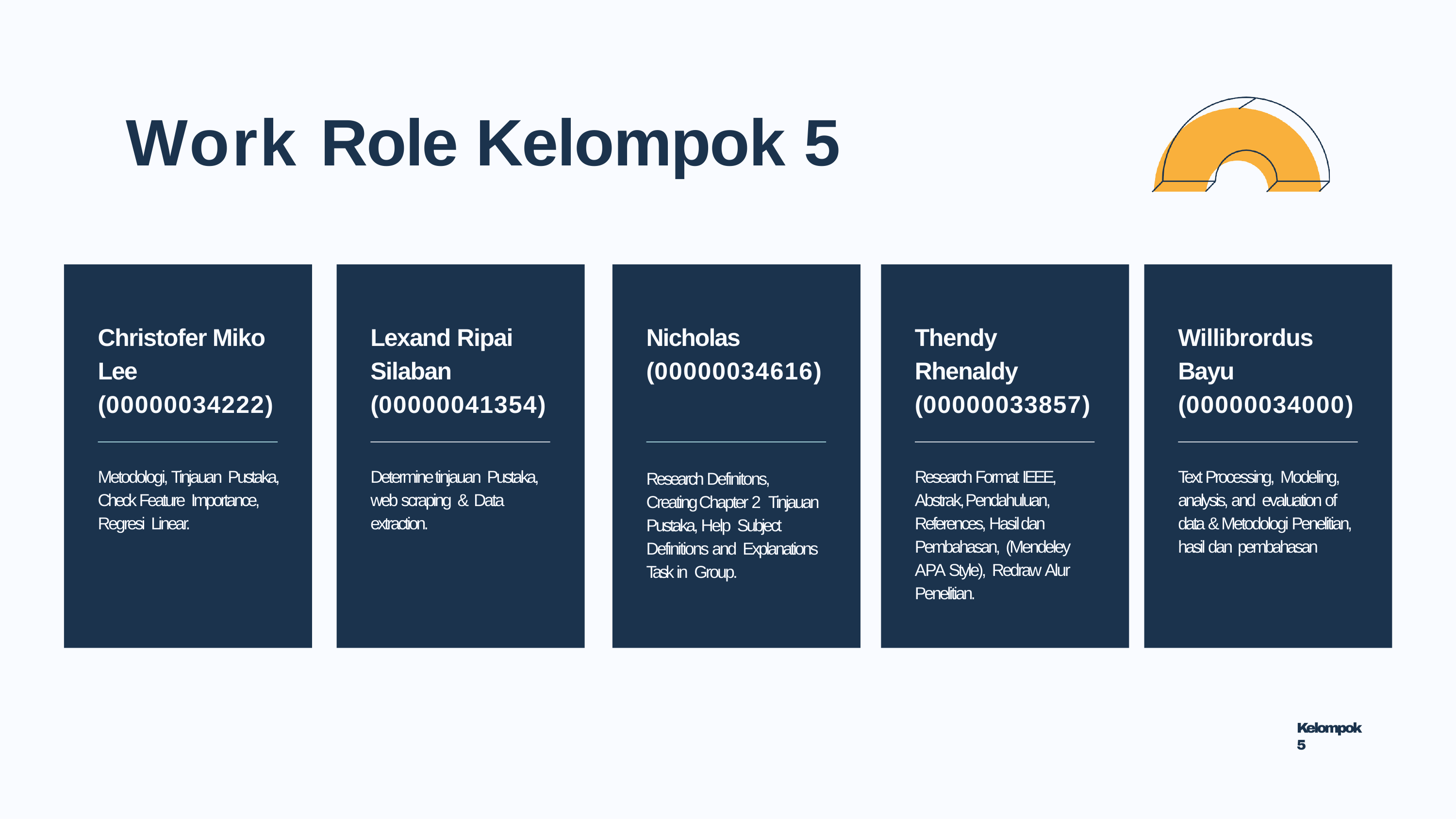

# Work Role Kelompok 5

Christofer Miko  Lee  (00000034222)

Metodologi, Tinjauan  Pustaka, Check Feature  Importance, Regresi  Linear.

Lexand Ripai  Silaban  (00000041354)

Determine tinjauan  Pustaka, web scraping  & Data extraction.

Nicholas  (00000034616)

Research Definitons,  Creating Chapter 2  Tinjauan Pustaka, Help  Subject Definitions and  Explanations Task in  Group.

Thendy  Rhenaldy  (00000033857)

Research Format IEEE,  Abstrak, Pendahuluan,  References, Hasil dan  Pembahasan,  (Mendeley APA Style),  Redraw Alur  Penelitian.

Willibrordus  Bayu  (00000034000)

Text Processing,  Modeling, analysis, and  evaluation of data &  Metodologi Penelitian,  hasil dan pembahasan

Kelompok 5